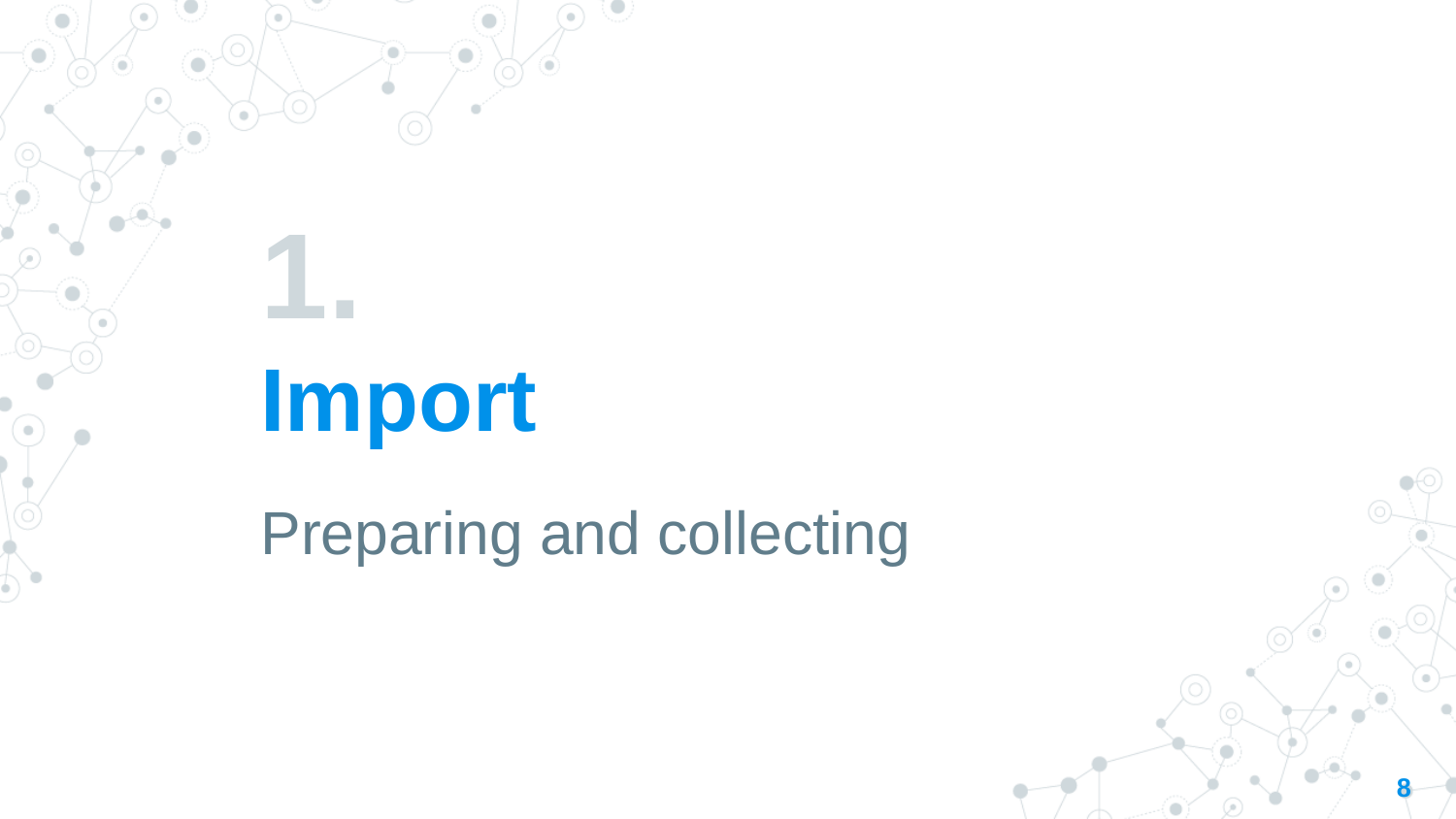

# 1.
Import
Preparing and collecting
8